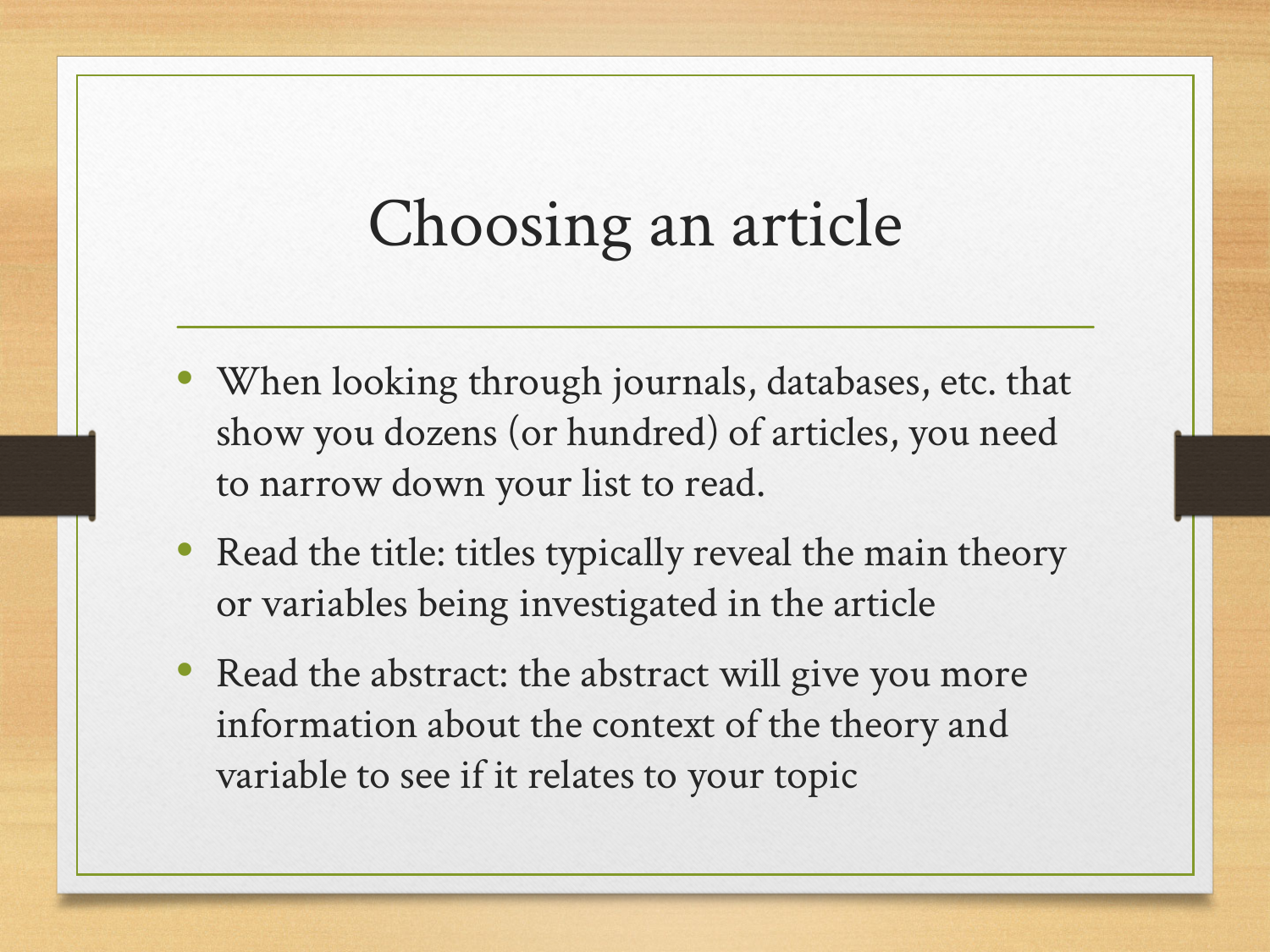

# Choosing an article
When looking through journals, databases, etc. that show you dozens (or hundred) of articles, you need to narrow down your list to read.
Read the title: titles typically reveal the main theory or variables being investigated in the article
Read the abstract: the abstract will give you more information about the context of the theory and variable to see if it relates to your topic